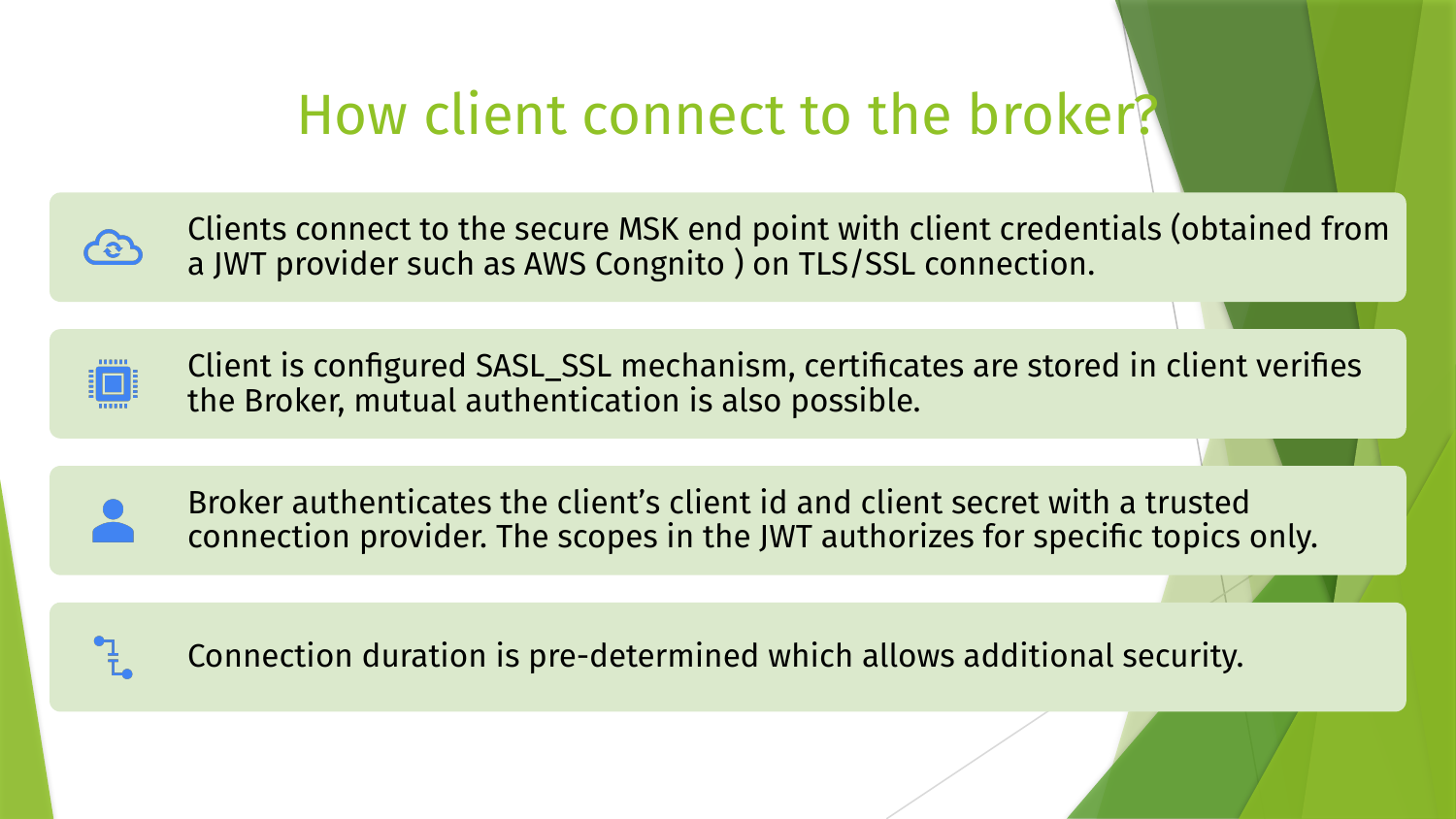

# How client connect to the broker?
Clients connect to the secure MSK end point with client credentials (obtained from a JWT provider such as AWS Congnito ) on TLS/SSL connection.
Client is configured SASL_SSL mechanism, certificates are stored in client verifies the Broker, mutual authentication is also possible.
Broker authenticates the client’s client id and client secret with a trusted connection provider. The scopes in the JWT authorizes for specific topics only.
Connection duration is pre-determined which allows additional security.